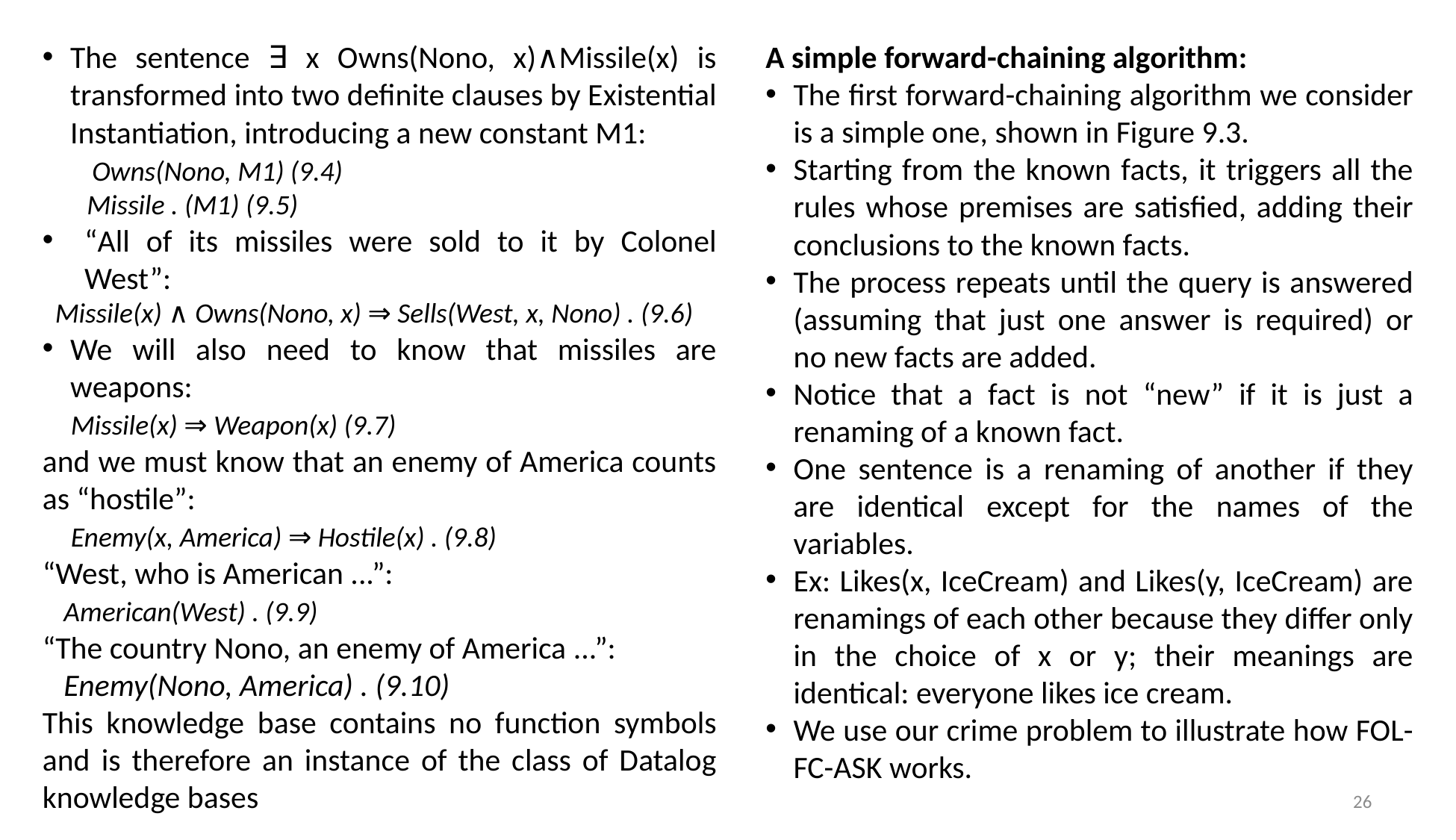

The sentence ∃ x Owns(Nono, x)∧Missile(x) is transformed into two definite clauses by Existential Instantiation, introducing a new constant M1:
       Owns(Nono, M1) (9.4)
       Missile . (M1) (9.5)
“All of its missiles were sold to it by Colonel West”:
  Missile(x) ∧ Owns(Nono, x) ⇒ Sells(West, x, Nono) . (9.6)
We will also need to know that missiles are weapons:
    Missile(x) ⇒ Weapon(x) (9.7)
and we must know that an enemy of America counts as “hostile”:
    Enemy(x, America) ⇒ Hostile(x) . (9.8)
“West, who is American ...”:
   American(West) . (9.9)
“The country Nono, an enemy of America ...”:
   Enemy(Nono, America) . (9.10)
This knowledge base contains no function symbols and is therefore an instance of the class of Datalog knowledge bases
A simple forward-chaining algorithm:
The first forward-chaining algorithm we consider is a simple one, shown in Figure 9.3.
Starting from the known facts, it triggers all the rules whose premises are satisfied, adding their conclusions to the known facts.
The process repeats until the query is answered (assuming that just one answer is required) or no new facts are added.
Notice that a fact is not “new” if it is just a renaming of a known fact.
One sentence is a renaming of another if they are identical except for the names of the variables.
Ex: Likes(x, IceCream) and Likes(y, IceCream) are renamings of each other because they differ only in the choice of x or y; their meanings are identical: everyone likes ice cream.
We use our crime problem to illustrate how FOL-FC-ASK works.
26